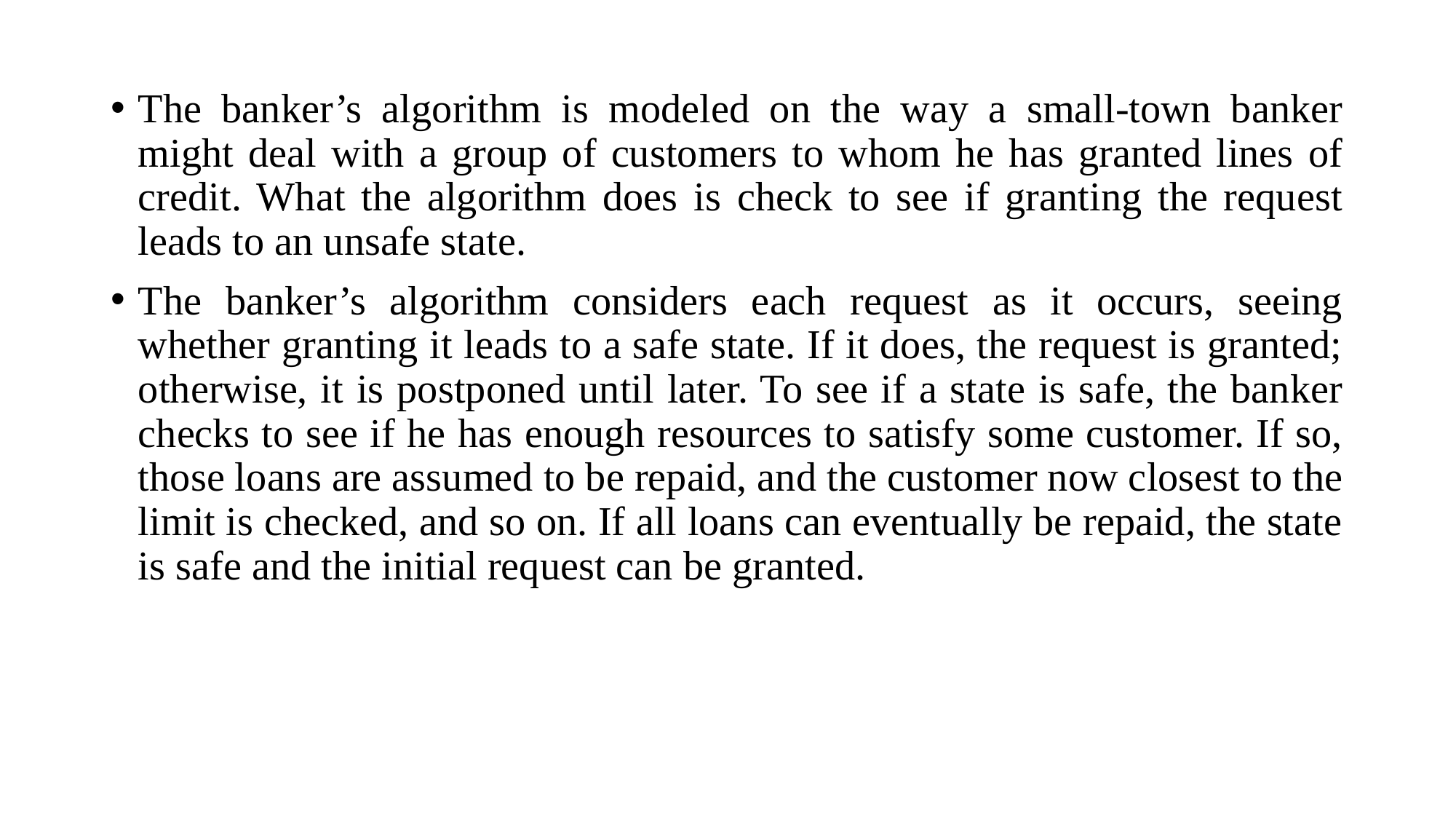

The banker’s algorithm is modeled on the way a small-town banker might deal with a group of customers to whom he has granted lines of credit. What the algorithm does is check to see if granting the request leads to an unsafe state.
The banker’s algorithm considers each request as it occurs, seeing whether granting it leads to a safe state. If it does, the request is granted; otherwise, it is postponed until later. To see if a state is safe, the banker checks to see if he has enough resources to satisfy some customer. If so, those loans are assumed to be repaid, and the customer now closest to the limit is checked, and so on. If all loans can eventually be repaid, the state is safe and the initial request can be granted.